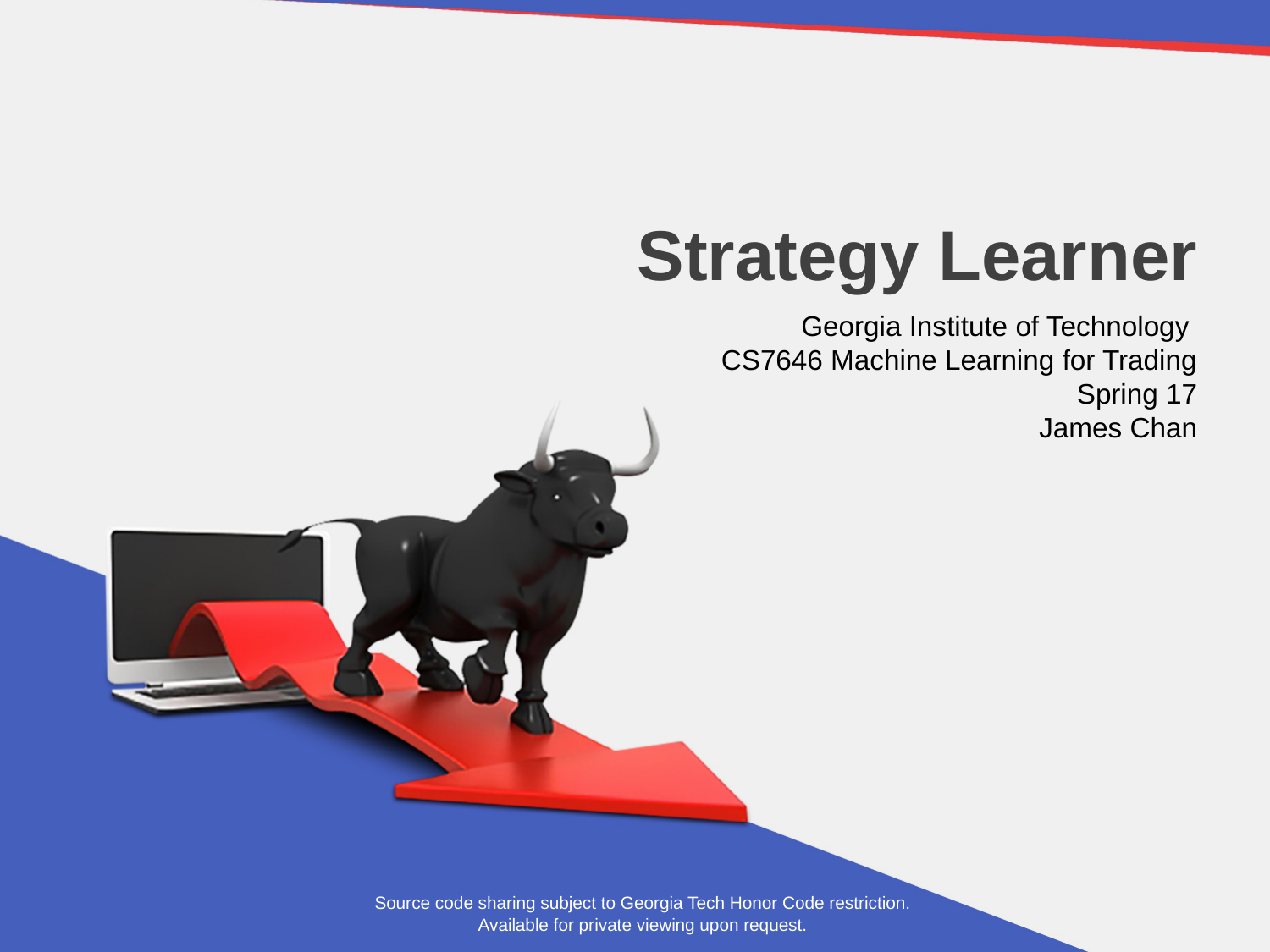

Strategy Learner
Georgia Institute of Technology
CS7646 Machine Learning for Trading
Spring 17
James Chan
Source code sharing subject to Georgia Tech Honor Code restriction.
Available for private viewing upon request.